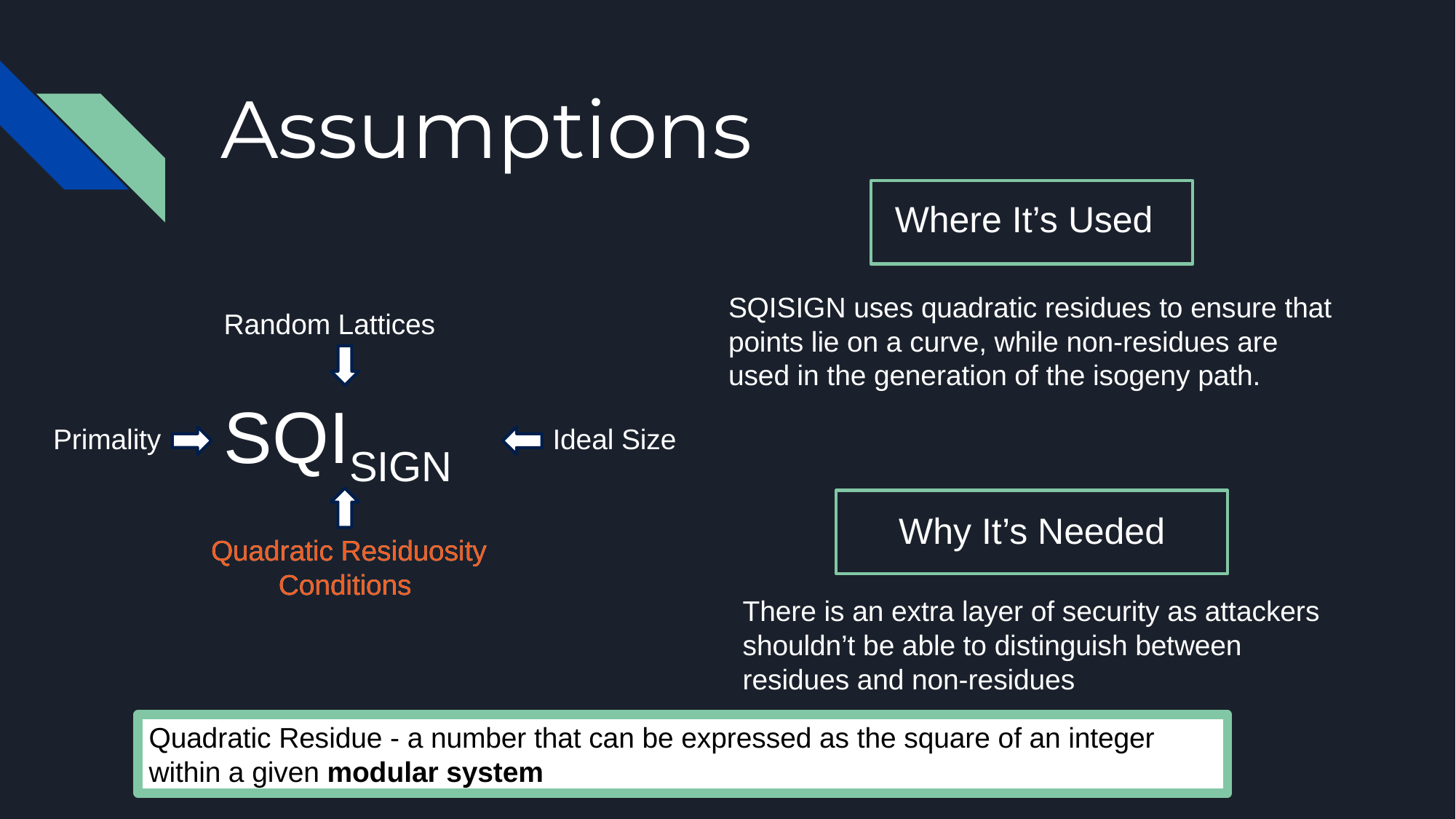

# Assumptions

Where It’s Used
SQISIGN uses quadratic residues to ensure that points lie on a curve, while non-residues are used in the generation of the isogeny path.
Random Lattices

SQISIGN
Primality
Ideal Size

Why It’s Needed
Quadratic Residuosity
Conditions
Quadratic Residuosity
Conditions
There is an extra layer of security as attackers shouldn’t be able to distinguish between residues and non-residues
Quadratic Residue - a number that can be expressed as the square of an integer within a given modular system